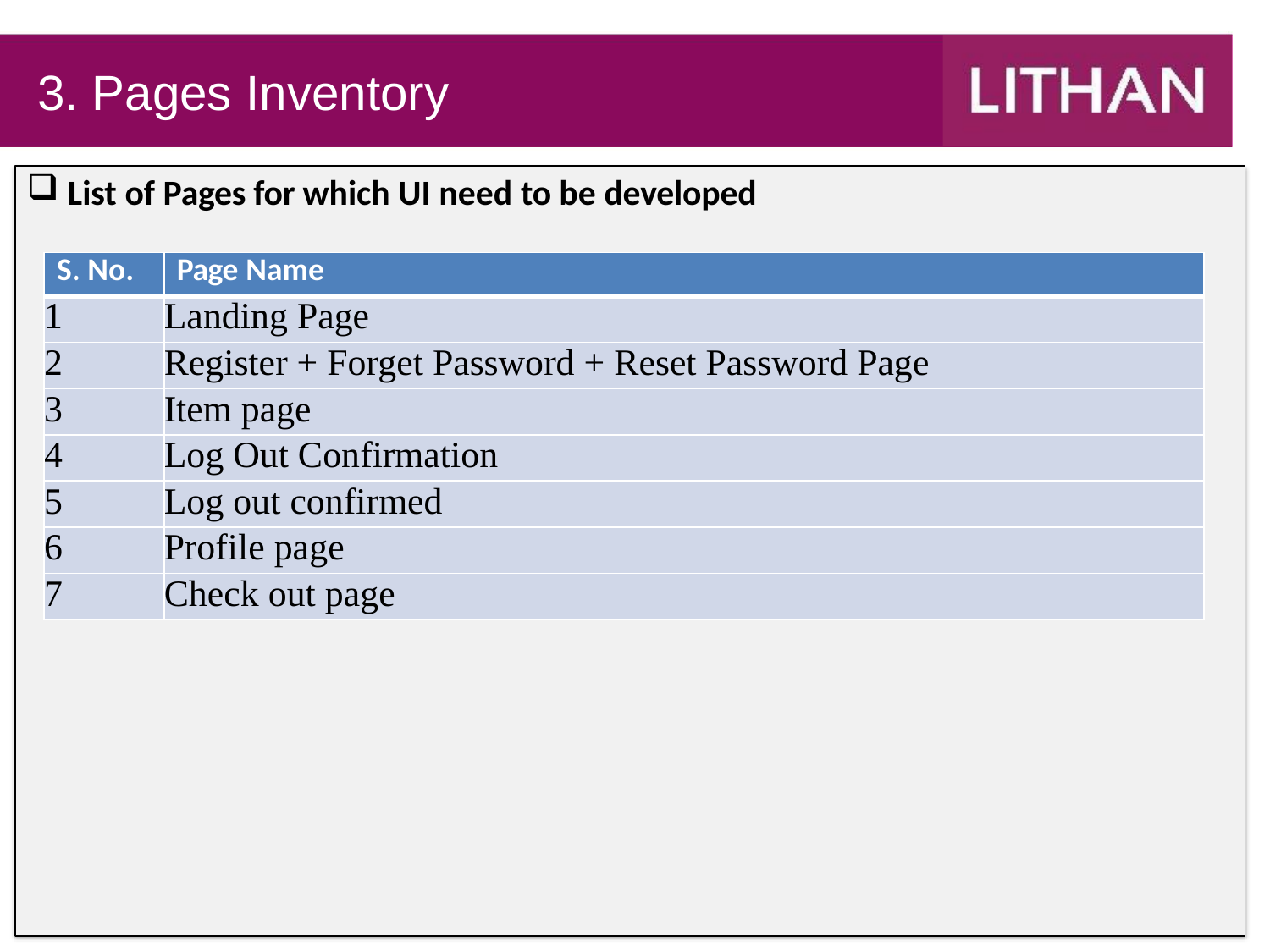

# 3. Pages Inventory

List of Pages for which UI need to be developed
| S. No. | Page Name |
| --- | --- |
| 1 | Landing Page |
| 2 | Register + Forget Password + Reset Password Page |
| 3 | Item page |
| 4 | Log Out Confirmation |
| 5 | Log out confirmed |
| 6 | Profile page |
| 7 | Check out page |